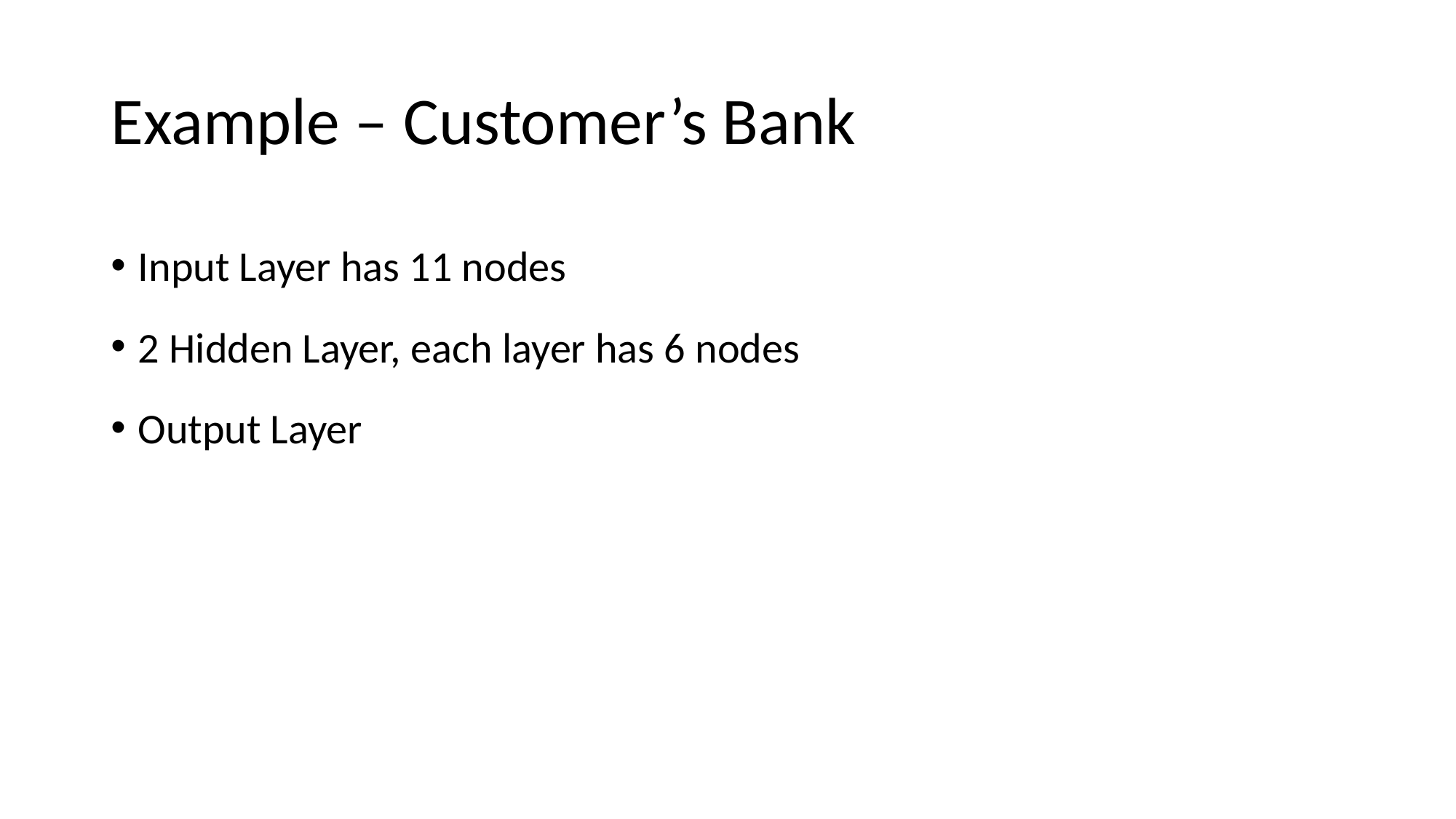

# Example – Customer’s Bank
Input Layer has 11 nodes
2 Hidden Layer, each layer has 6 nodes
Output Layer